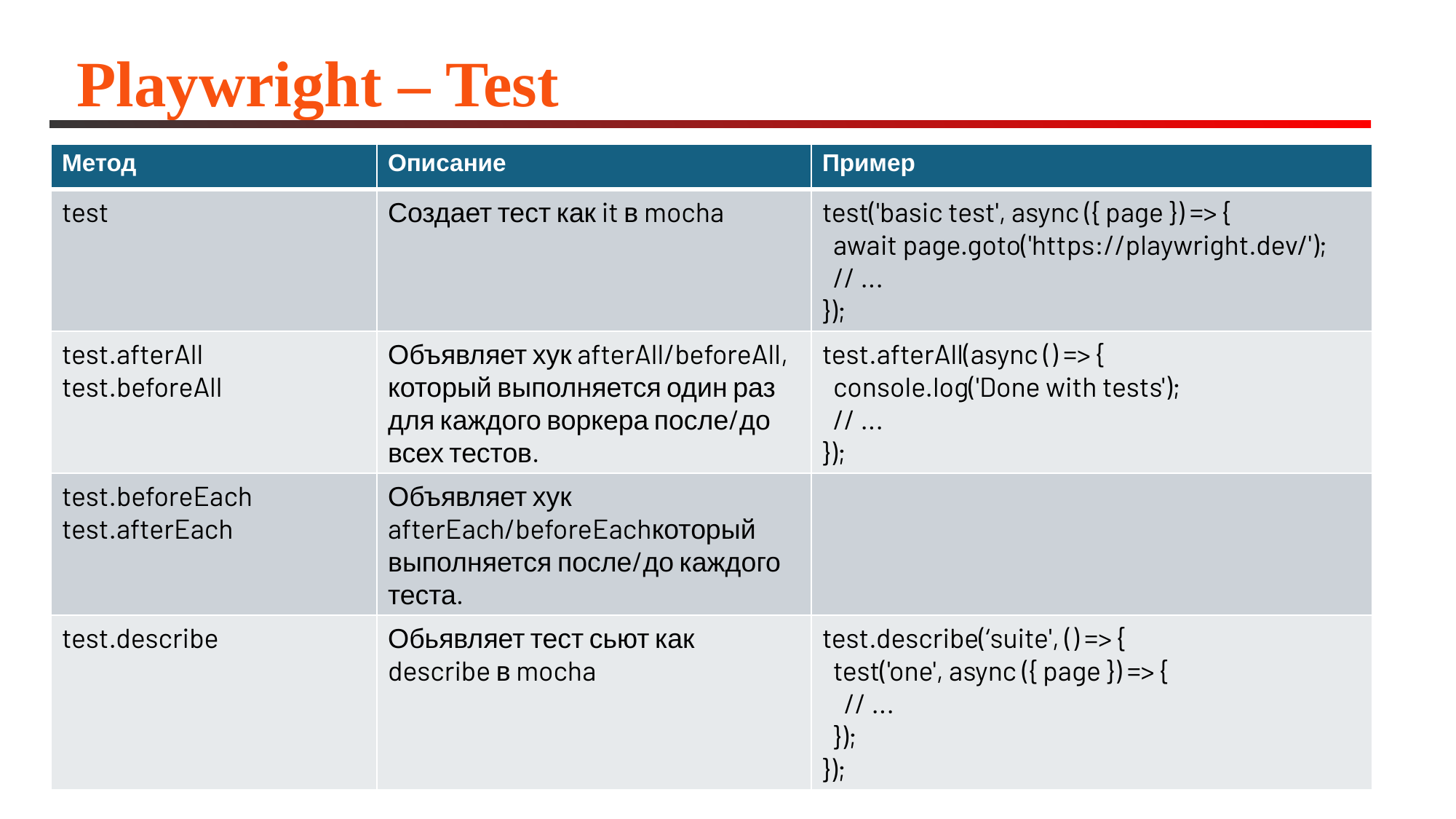

# Playwright – Test

| Метод | Описание | Пример |
| --- | --- | --- |
| test | Создает тест как it в mocha | test('basic test', async ({ page }) => { await page.goto('https://playwright.dev/'); // ... }); |
| test.afterAll test.beforeAll | Объявляет хук afterAll/beforeAll, который выполняется один раз для каждого воркера после/до всех тестов. | test.afterAll(async () => { console.log('Done with tests'); // ... }); |
| test.beforeEach test.afterEach | Объявляет хук afterEach/beforeEachкоторый выполняется после/до каждого теста. |  |
| test.describe | Обьявляет тест сьют как describe в mocha | test.describe(‘suite', () => { test('one', async ({ page }) => { // ... }); }); |